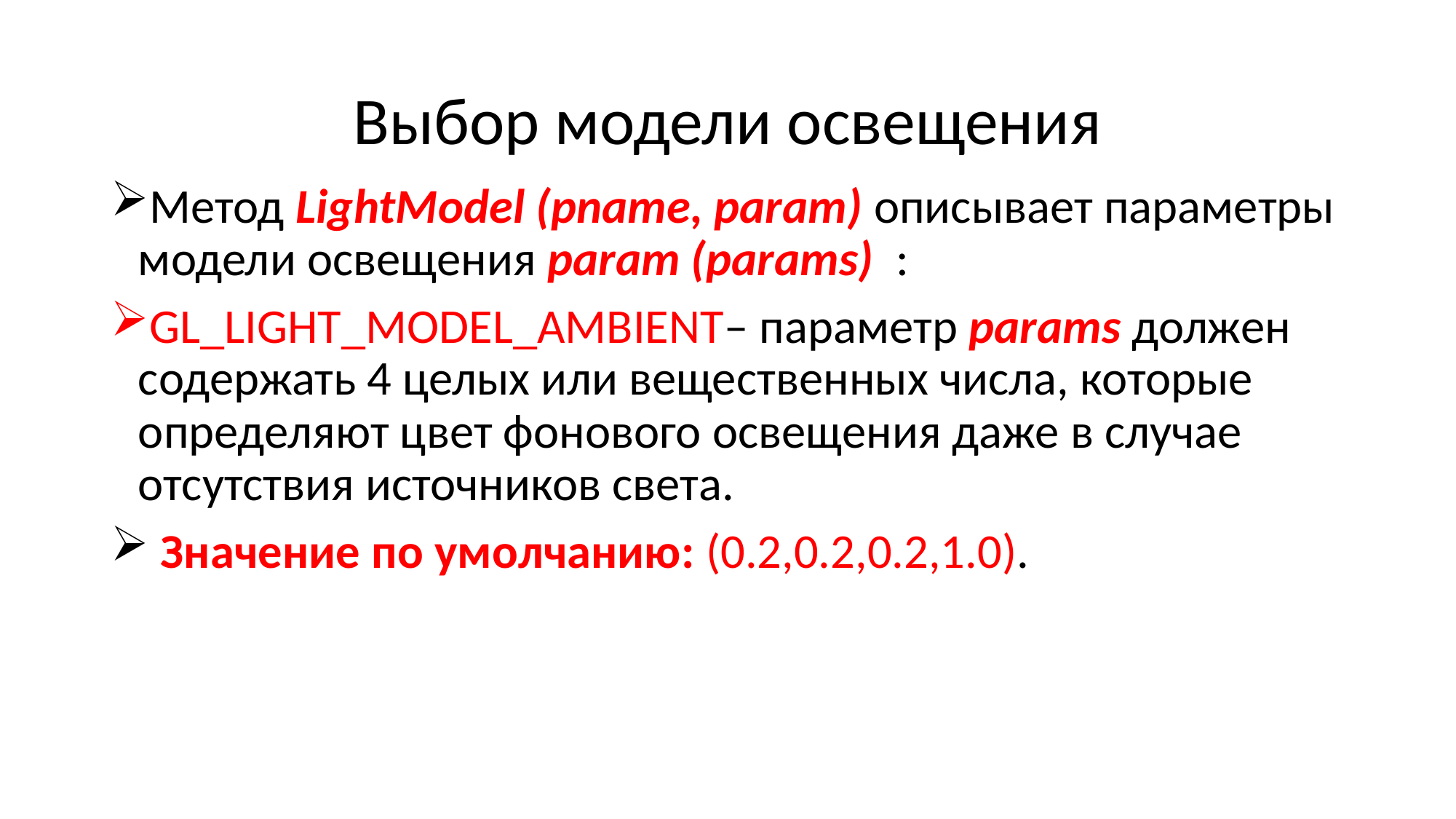

# Выбор модели освещения
Метод LightModel (pname, param) описывает параметры модели освещения param (params)  :
GL_LIGHT_MODEL_AMBIENT– параметр params должен содержать 4 целых или вещественных числа, которые  определяют цвет фонового освещения даже в случае отсутствия источников света.
 Значение по умолчанию: (0.2,0.2,0.2,1.0).